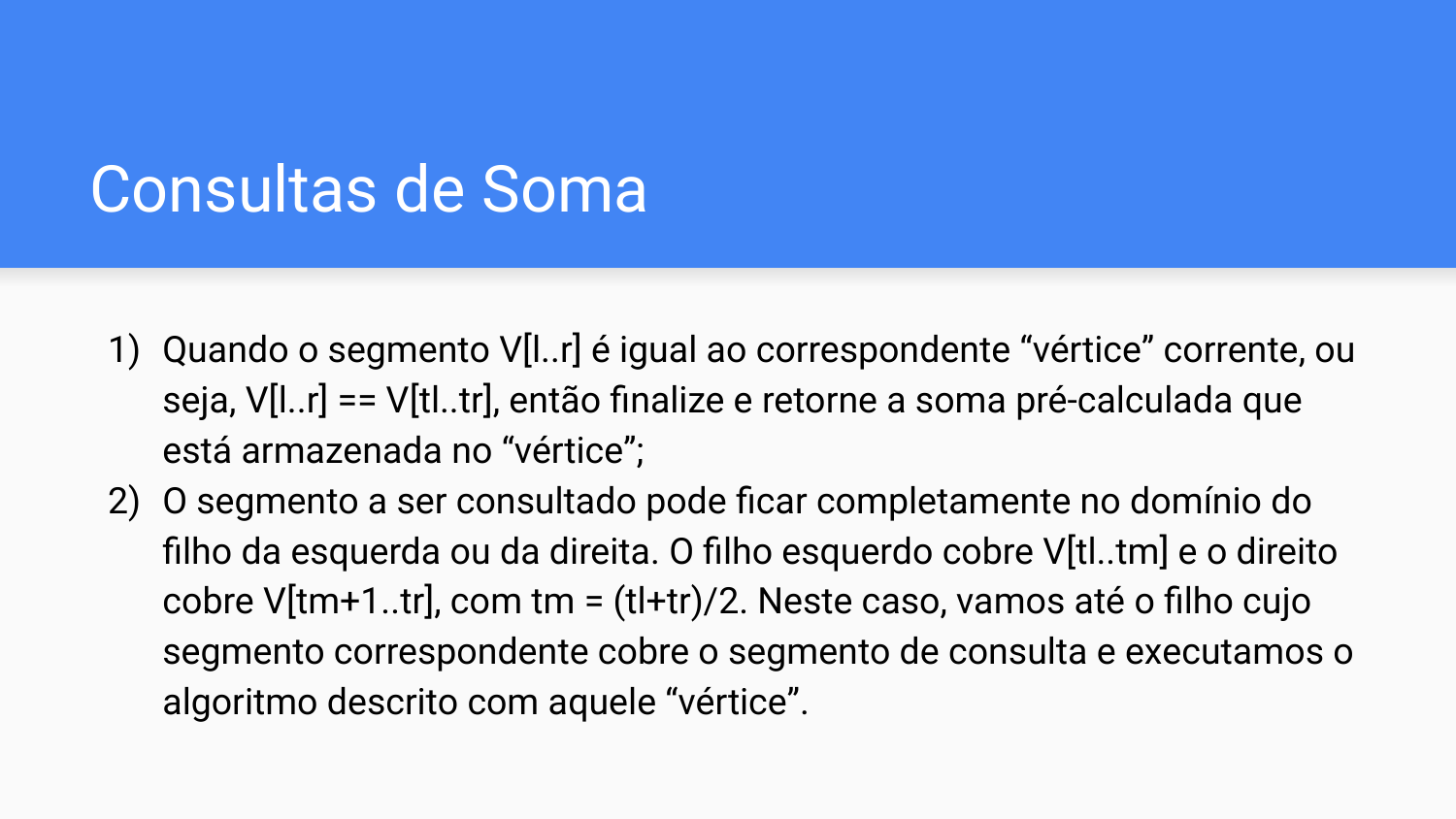

# Consultas de Soma
Quando o segmento V[l..r] é igual ao correspondente “vértice” corrente, ou seja, V[l..r] == V[tl..tr], então finalize e retorne a soma pré-calculada que está armazenada no “vértice”;
O segmento a ser consultado pode ficar completamente no domínio do filho da esquerda ou da direita. O filho esquerdo cobre V[tl..tm] e o direito cobre V[tm+1..tr], com tm = (tl+tr)/2. Neste caso, vamos até o filho cujo segmento correspondente cobre o segmento de consulta e executamos o algoritmo descrito com aquele “vértice”.